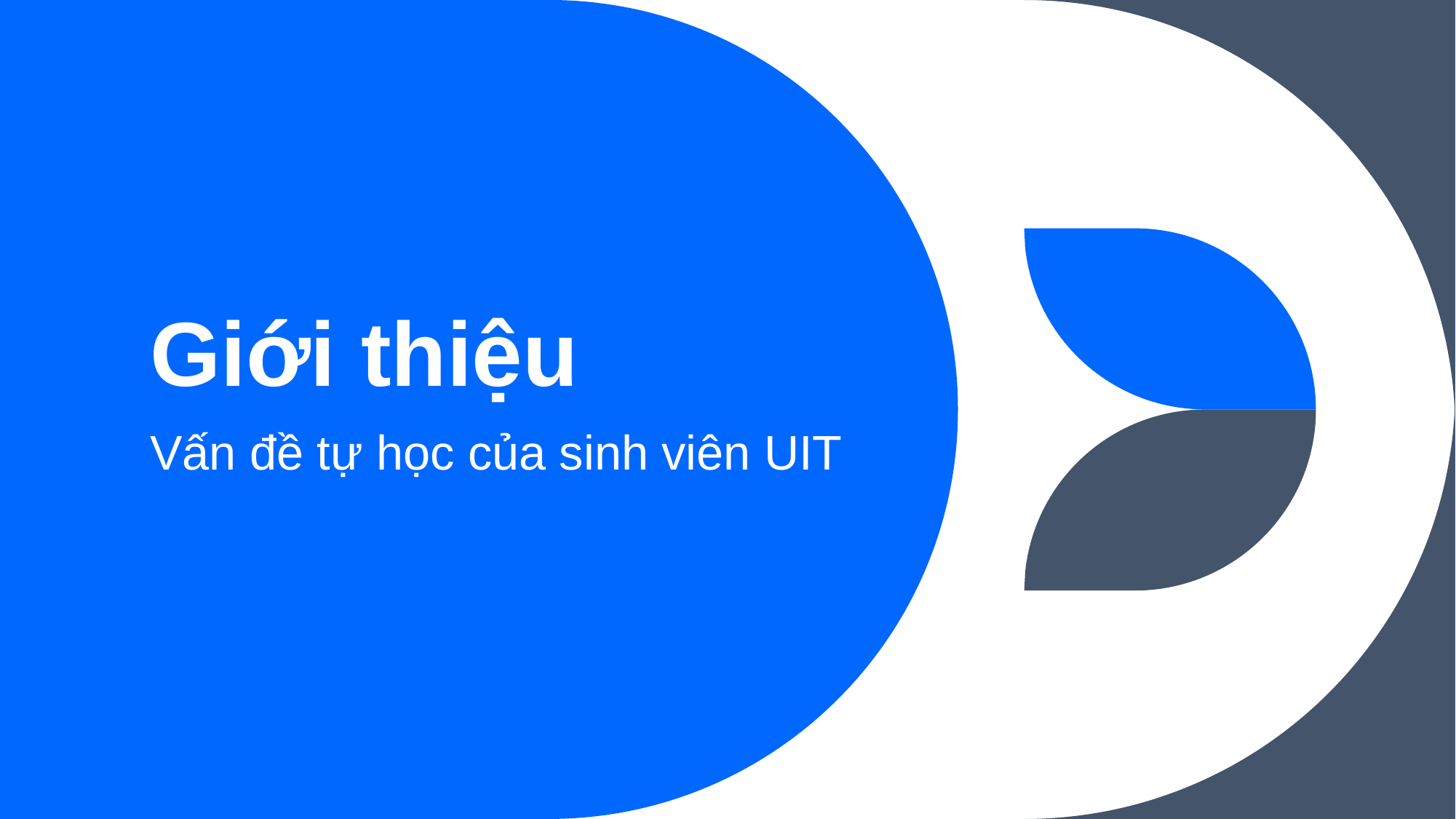

# Giới thiệu
Vấn đề tự học của sinh viên UIT